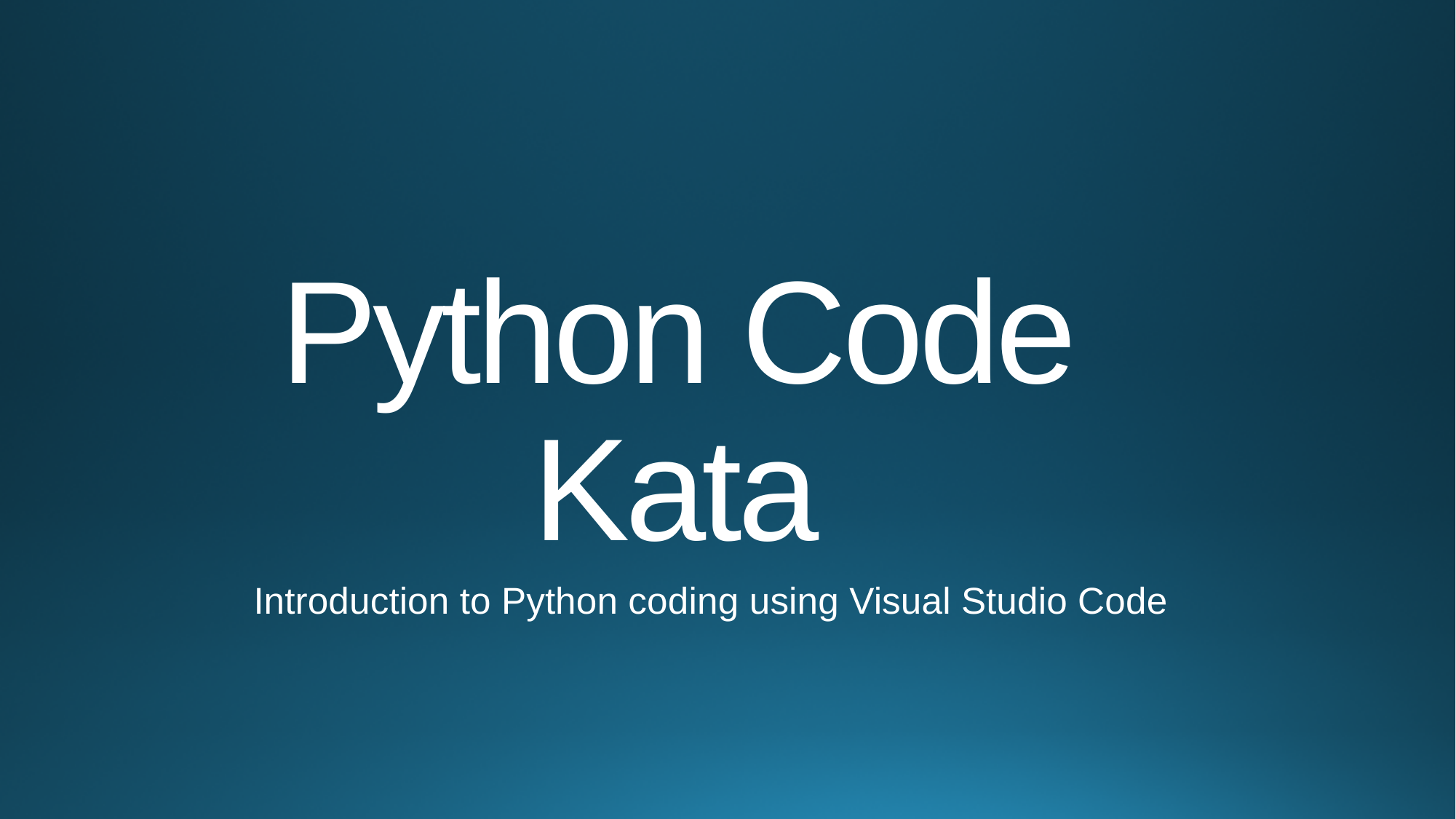

# Python Code Kata
Introduction to Python coding using Visual Studio Code